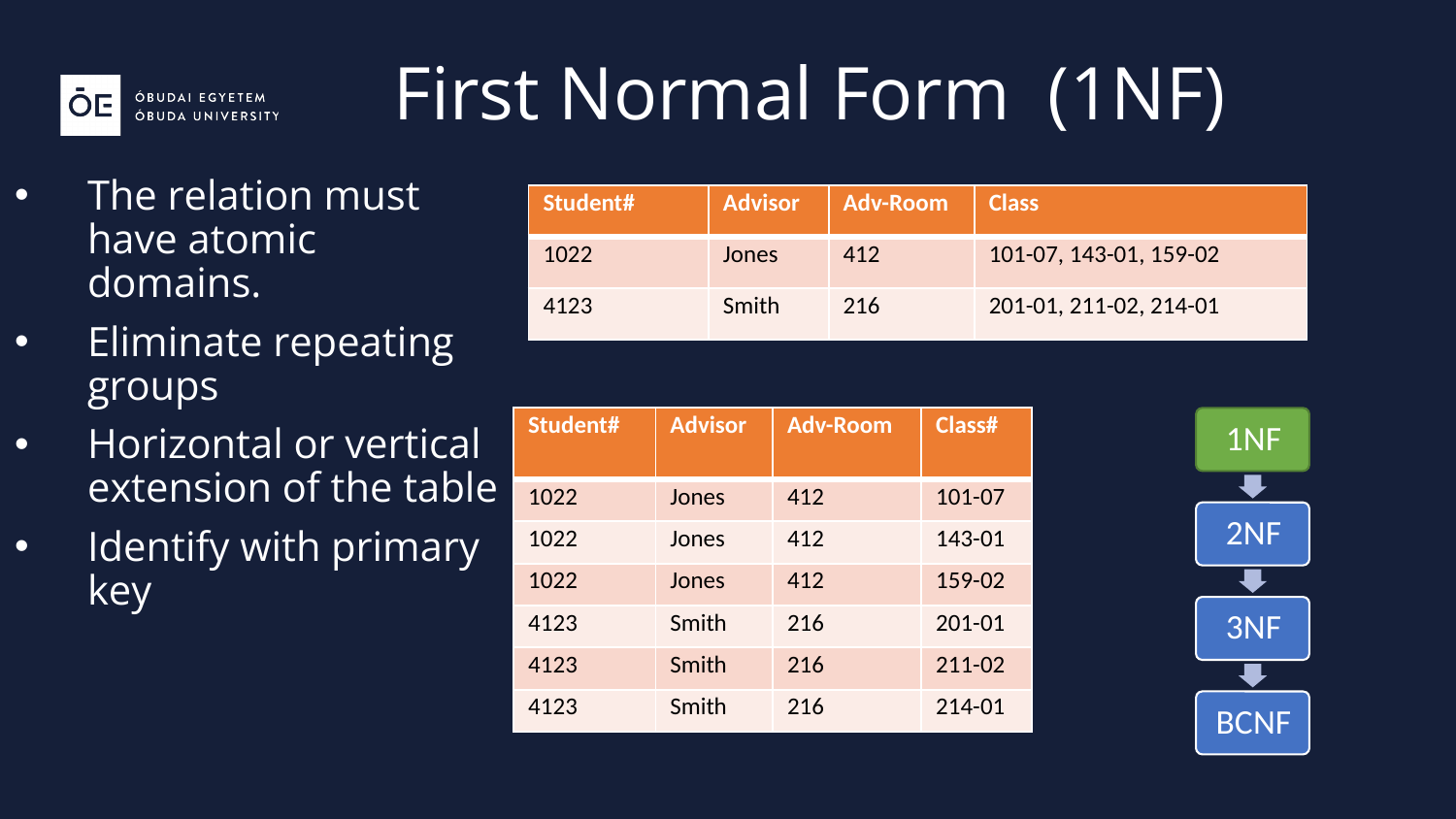

First Normal Form  (1NF)
The relation must have atomic domains.
Eliminate repeating groups
Horizontal or vertical extension of the table
Identify with primary key

| Student# | Advisor | Adv-Room | Class |
| --- | --- | --- | --- |
| 1022 | Jones | 412 | 101-07, 143-01, 159-02 |
| 4123 | Smith | 216 | 201-01, 211-02, 214-01 |
| Student# | Advisor | Adv-Room | Class# |
| --- | --- | --- | --- |
| 1022 | Jones | 412 | 101-07 |
| 1022 | Jones | 412 | 143-01 |
| 1022 | Jones | 412 | 159-02 |
| 4123 | Smith | 216 | 201-01 |
| 4123 | Smith | 216 | 211-02 |
| 4123 | Smith | 216 | 214-01 |
1NF

2NF

3NF

BCNF